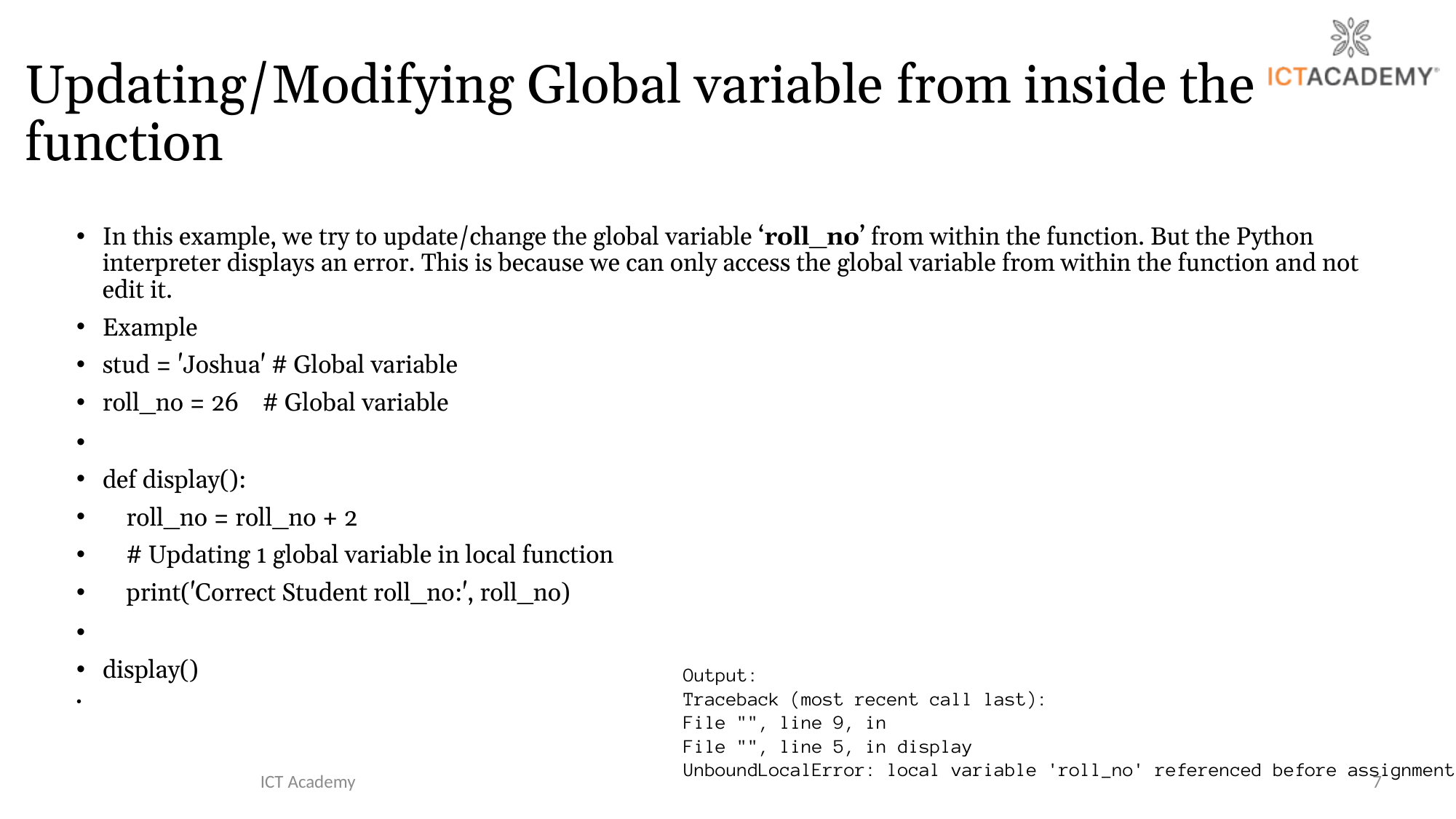

# Updating/Modifying Global variable from inside the function

In this example, we try to update/change the global variable ‘roll_no’ from within the function. But the Python interpreter displays an error. This is because we can only access the global variable from within the function and not edit it.
Example
stud = 'Joshua' # Global variable
roll_no = 26    # Global variable

def display():
    roll_no = roll_no + 2
    # Updating 1 global variable in local function
    print('Correct Student roll_no:', roll_no)

display()

Output:
Traceback (most recent call last):
File "", line 9, in
File "", line 5, in display
UnboundLocalError: local variable 'roll_no' referenced before assignment
ICT Academy
7